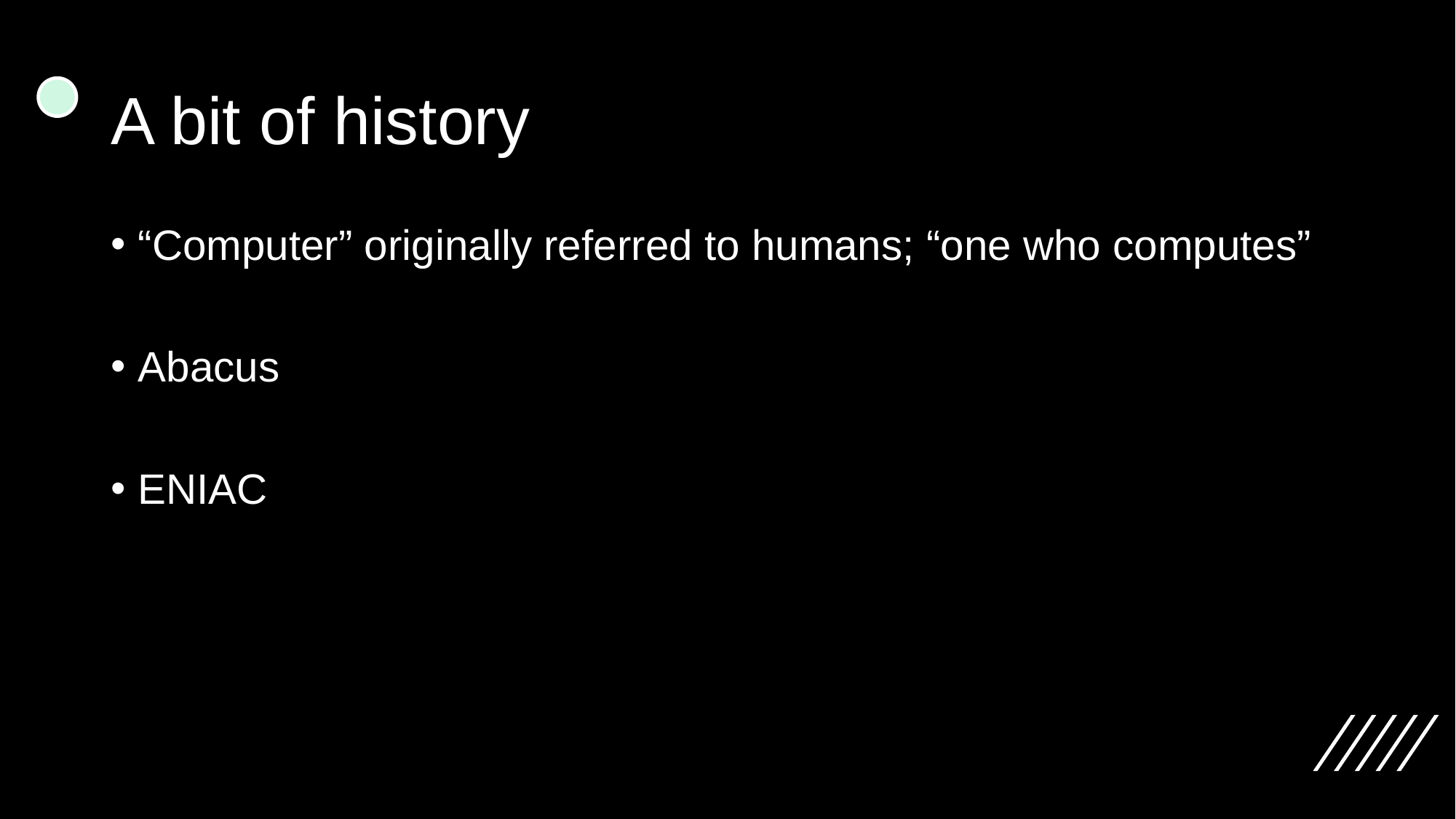

# A bit of history
“Computer” originally referred to humans; “one who computes”

Abacus

ENIAC